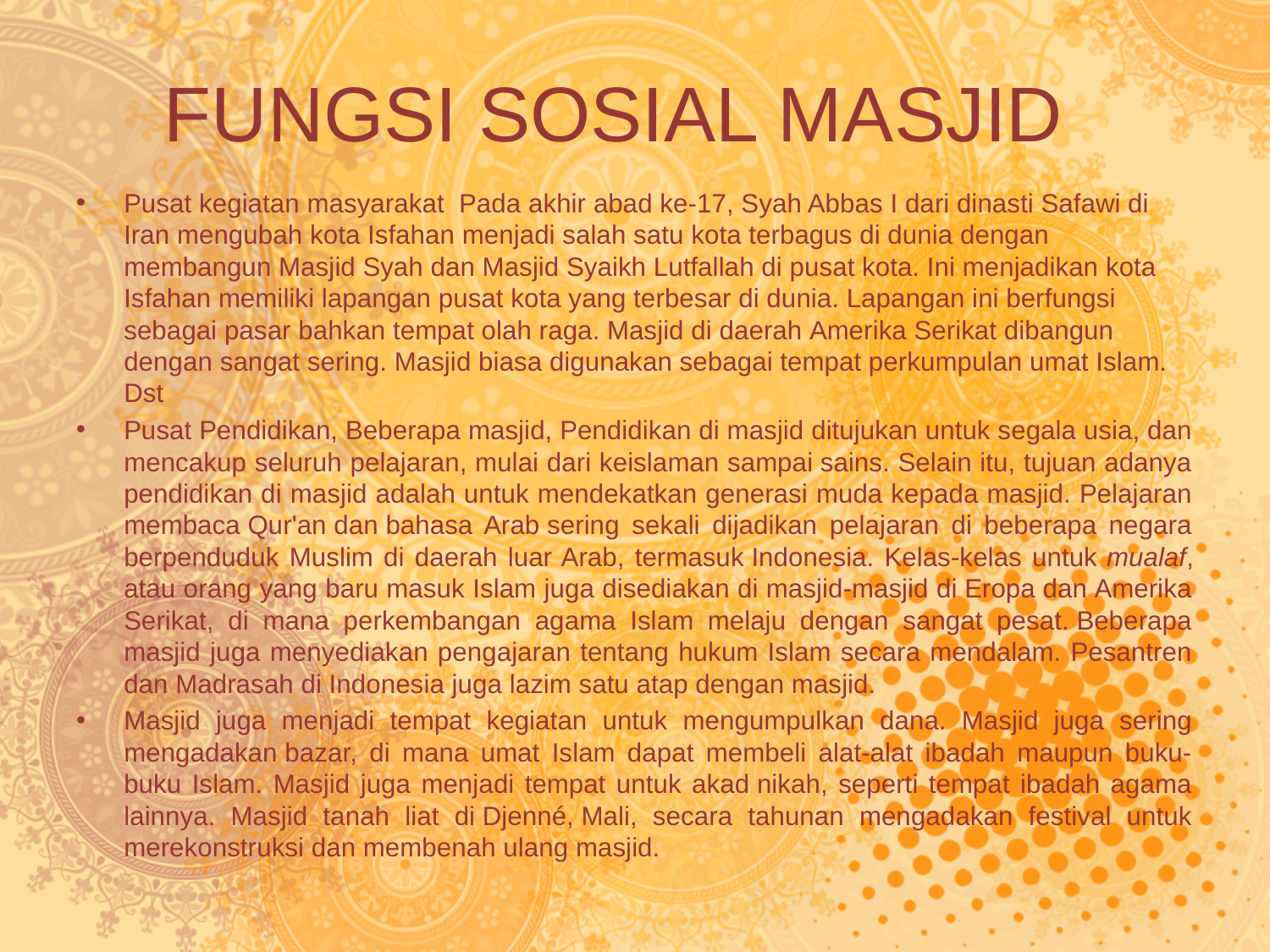

# FUNGSI SOSIAL MASJID
Pusat kegiatan masyarakat  Pada akhir abad ke-17, Syah Abbas I dari dinasti Safawi di Iran mengubah kota Isfahan menjadi salah satu kota terbagus di dunia dengan membangun Masjid Syah dan Masjid Syaikh Lutfallah di pusat kota. Ini menjadikan kota Isfahan memiliki lapangan pusat kota yang terbesar di dunia. Lapangan ini berfungsi sebagai pasar bahkan tempat olah raga. Masjid di daerah Amerika Serikat dibangun dengan sangat sering. Masjid biasa digunakan sebagai tempat perkumpulan umat Islam. Dst
Pusat Pendidikan, Beberapa masjid, Pendidikan di masjid ditujukan untuk segala usia, dan mencakup seluruh pelajaran, mulai dari keislaman sampai sains. Selain itu, tujuan adanya pendidikan di masjid adalah untuk mendekatkan generasi muda kepada masjid. Pelajaran membaca Qur'an dan bahasa Arab sering sekali dijadikan pelajaran di beberapa negara berpenduduk Muslim di daerah luar Arab, termasuk Indonesia. Kelas-kelas untuk mualaf, atau orang yang baru masuk Islam juga disediakan di masjid-masjid di Eropa dan Amerika Serikat, di mana perkembangan agama Islam melaju dengan sangat pesat. Beberapa masjid juga menyediakan pengajaran tentang hukum Islam secara mendalam. Pesantren dan Madrasah di Indonesia juga lazim satu atap dengan masjid.
Masjid juga menjadi tempat kegiatan untuk mengumpulkan dana. Masjid juga sering mengadakan bazar, di mana umat Islam dapat membeli alat-alat ibadah maupun buku-buku Islam. Masjid juga menjadi tempat untuk akad nikah, seperti tempat ibadah agama lainnya. Masjid tanah liat di Djenné, Mali, secara tahunan mengadakan festival untuk merekonstruksi dan membenah ulang masjid.